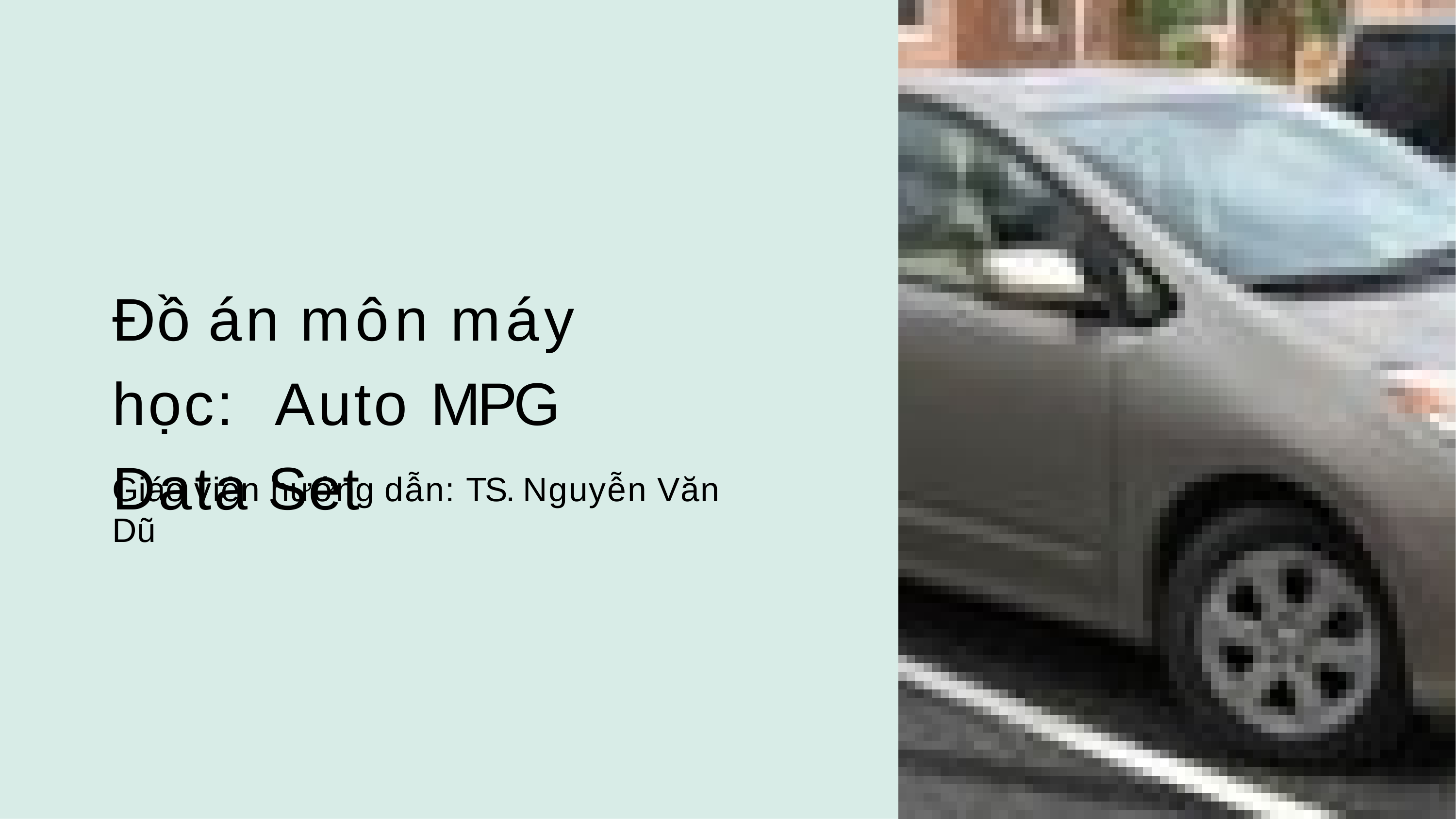

Đồ án môn máy học:  Auto MPG Data Set
Giáo viên hướng dẫn: TS. Nguyễn Văn Dũ